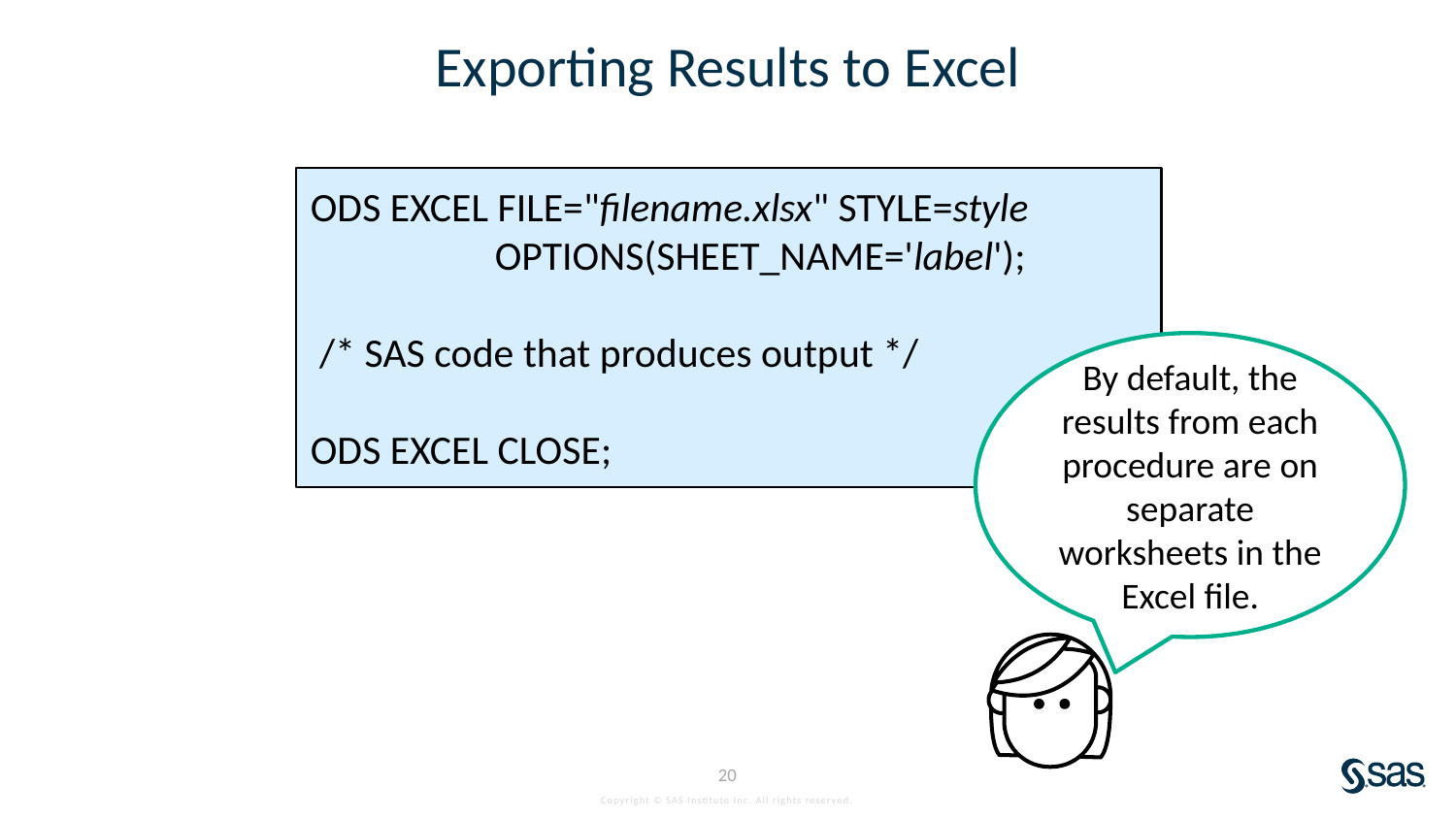

# Exporting Results to Excel
ODS EXCEL FILE="filename.xlsx" STYLE=style
                    OPTIONS(SHEET_NAME='label');

 /* SAS code that produces output */

ODS EXCEL CLOSE;
By default, the results from each procedure are on separate worksheets in the Excel file.